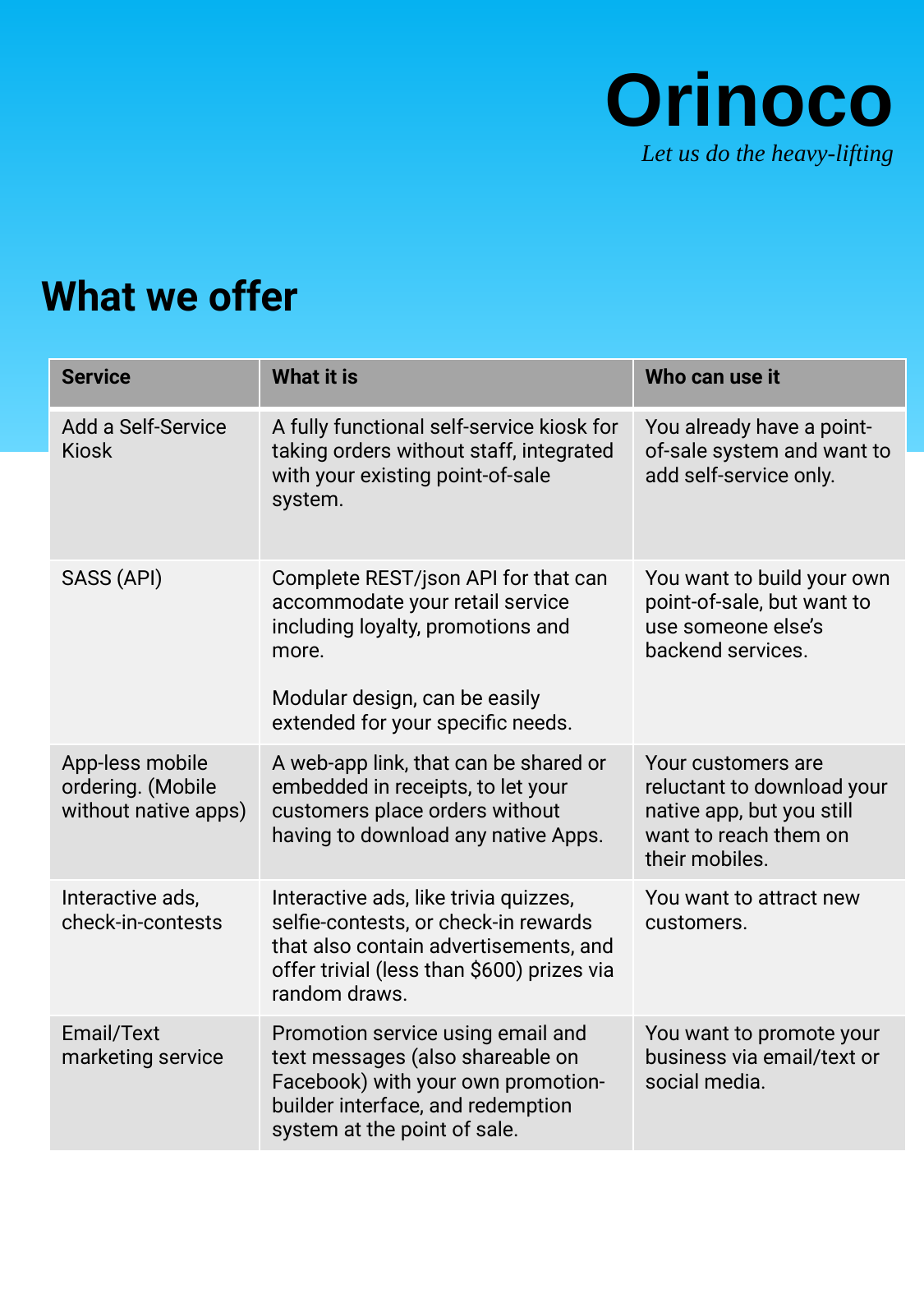

1

Orinoco
Let us do the heavy-lifting
What we offer
| Service | What it is | Who can use it |
| --- | --- | --- |
| Add a Self-Service Kiosk | A fully functional self-service kiosk for taking orders without staff, integrated with your existing point-of-sale system. | You already have a point-of-sale system and want to add self-service only. |
| SASS (API) | Complete REST/json API for that can accommodate your retail service including loyalty, promotions and more. Modular design, can be easily extended for your specific needs. | You want to build your own point-of-sale, but want to use someone else’s backend services. |
| App-less mobile ordering. (Mobile without native apps) | A web-app link, that can be shared or embedded in receipts, to let your customers place orders without having to download any native Apps. | Your customers are reluctant to download your native app, but you still want to reach them on their mobiles. |
| Interactive ads, check-in-contests | Interactive ads, like trivia quizzes, selfie-contests, or check-in rewards that also contain advertisements, and offer trivial (less than $600) prizes via random draws. | You want to attract new customers. |
| Email/Text marketing service | Promotion service using email and text messages (also shareable on Facebook) with your own promotion-builder interface, and redemption system at the point of sale. | You want to promote your business via email/text or social media. |